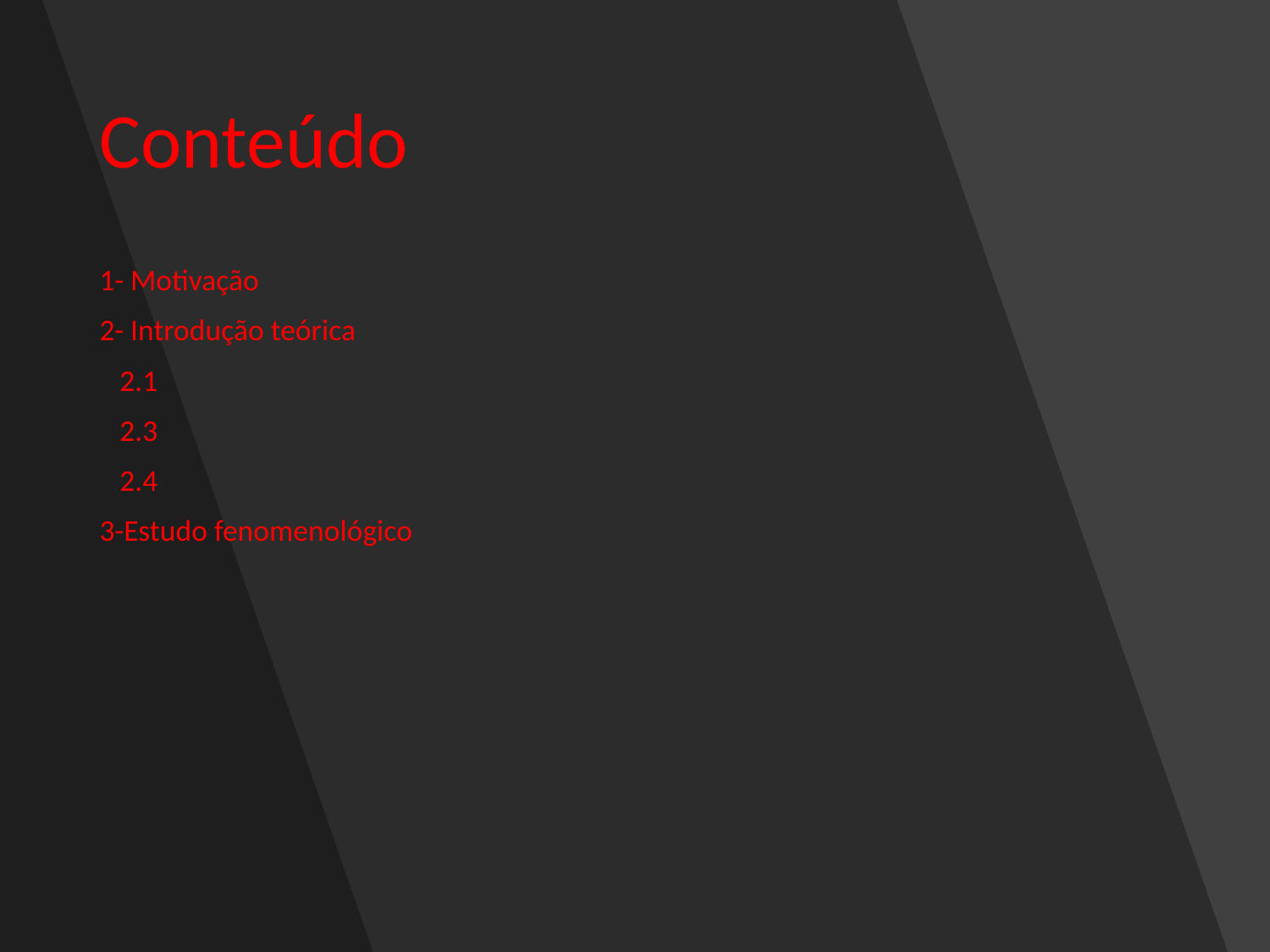

# Conteúdo
1- Motivação
2- Introdução teórica
   2.1
   2.3
   2.4
3-Estudo fenomenológico